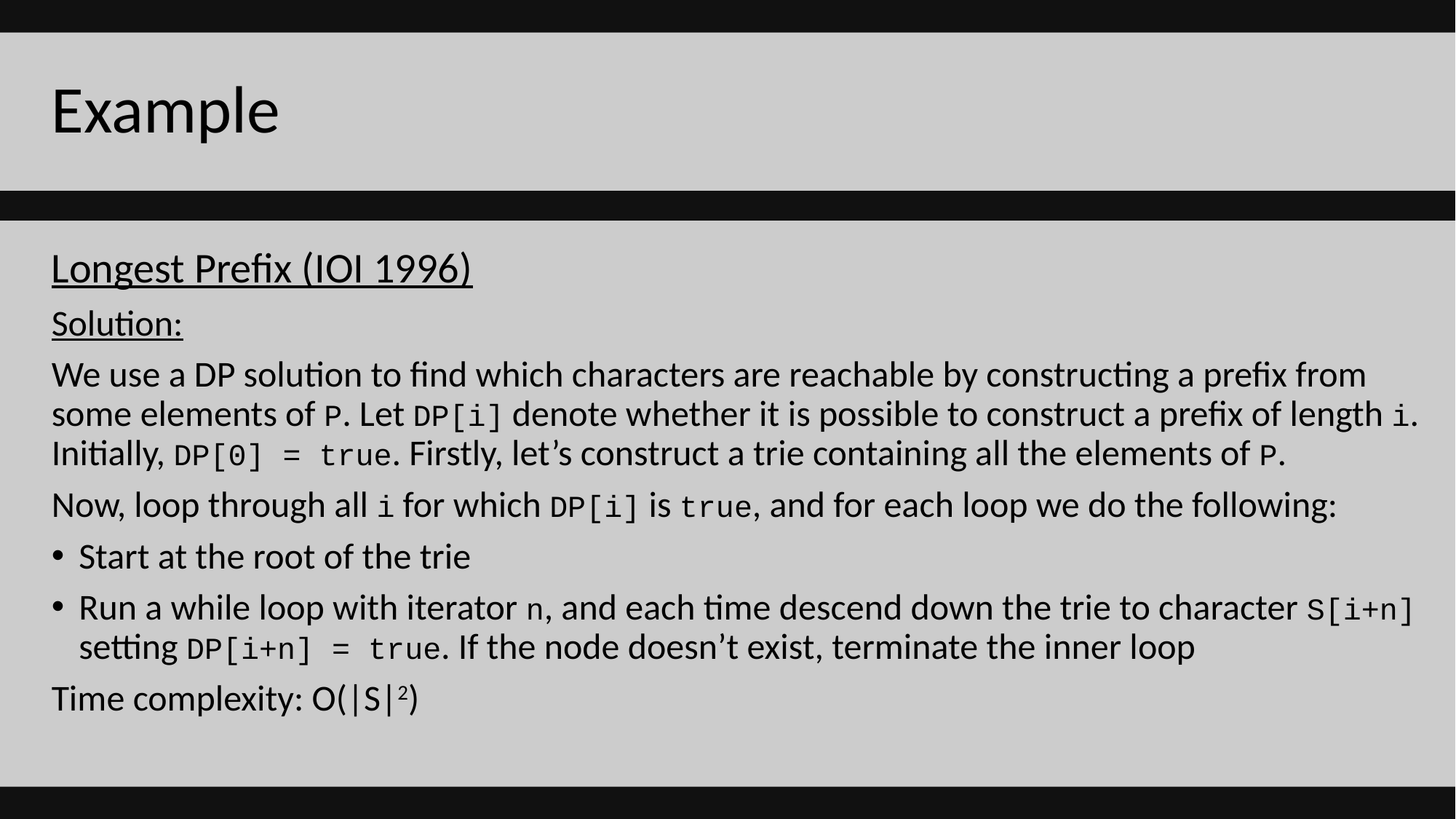

# Example
Longest Prefix (IOI 1996)
Solution:
We use a DP solution to find which characters are reachable by constructing a prefix from some elements of P. Let DP[i] denote whether it is possible to construct a prefix of length i. Initially, DP[0] = true. Firstly, let’s construct a trie containing all the elements of P.
Now, loop through all i for which DP[i] is true, and for each loop we do the following:
Start at the root of the trie
Run a while loop with iterator n, and each time descend down the trie to character S[i+n] setting DP[i+n] = true. If the node doesn’t exist, terminate the inner loop
Time complexity: O(|S|2)